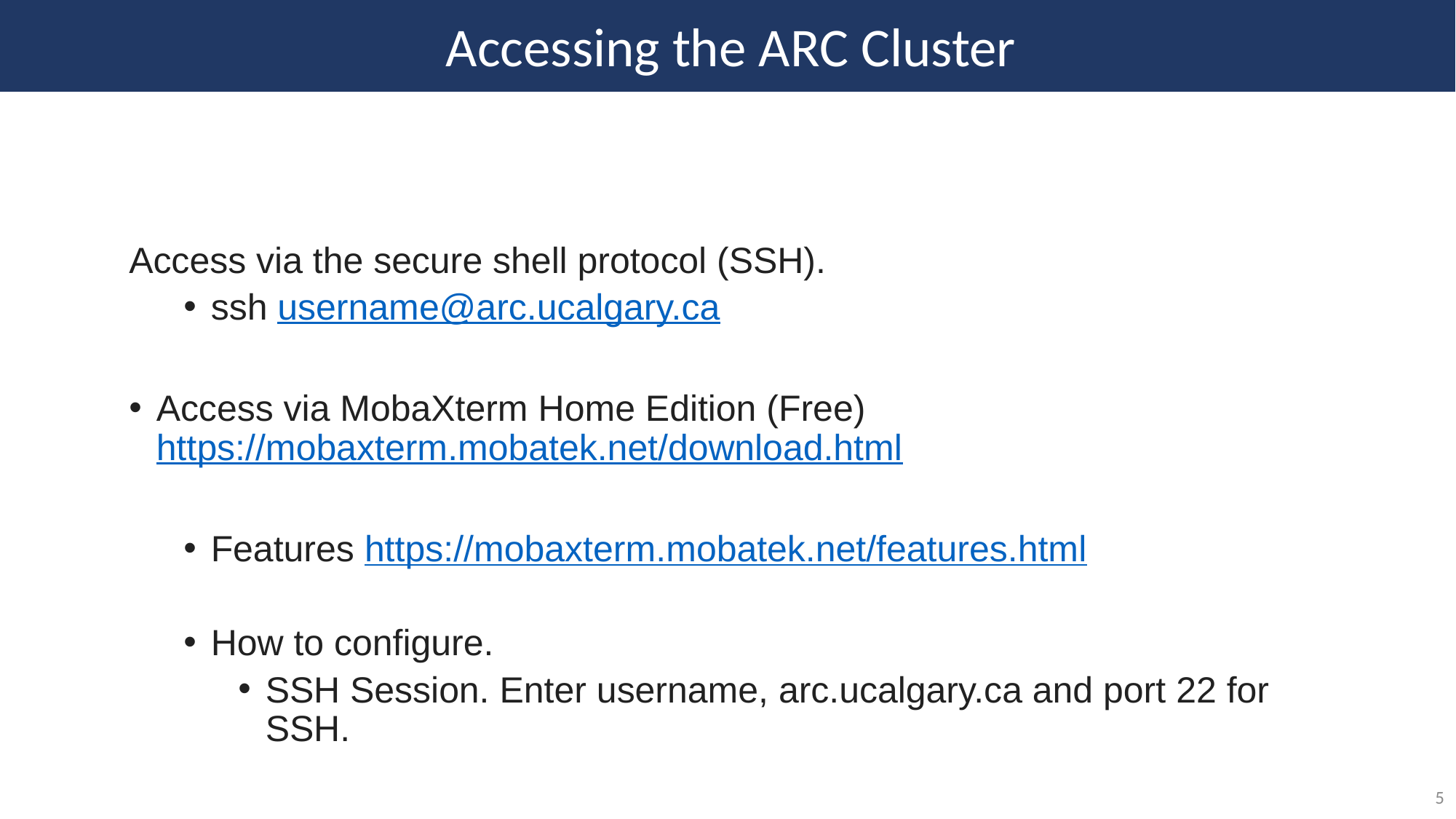

Accessing the ARC Cluster

Access via the secure shell protocol (SSH).
ssh username@arc.ucalgary.ca

Access via MobaXterm Home Edition (Free) https://mobaxterm.mobatek.net/download.html

Features https://mobaxterm.mobatek.net/features.html

How to configure.
SSH Session. Enter username, arc.ucalgary.ca and port 22 for SSH.

5